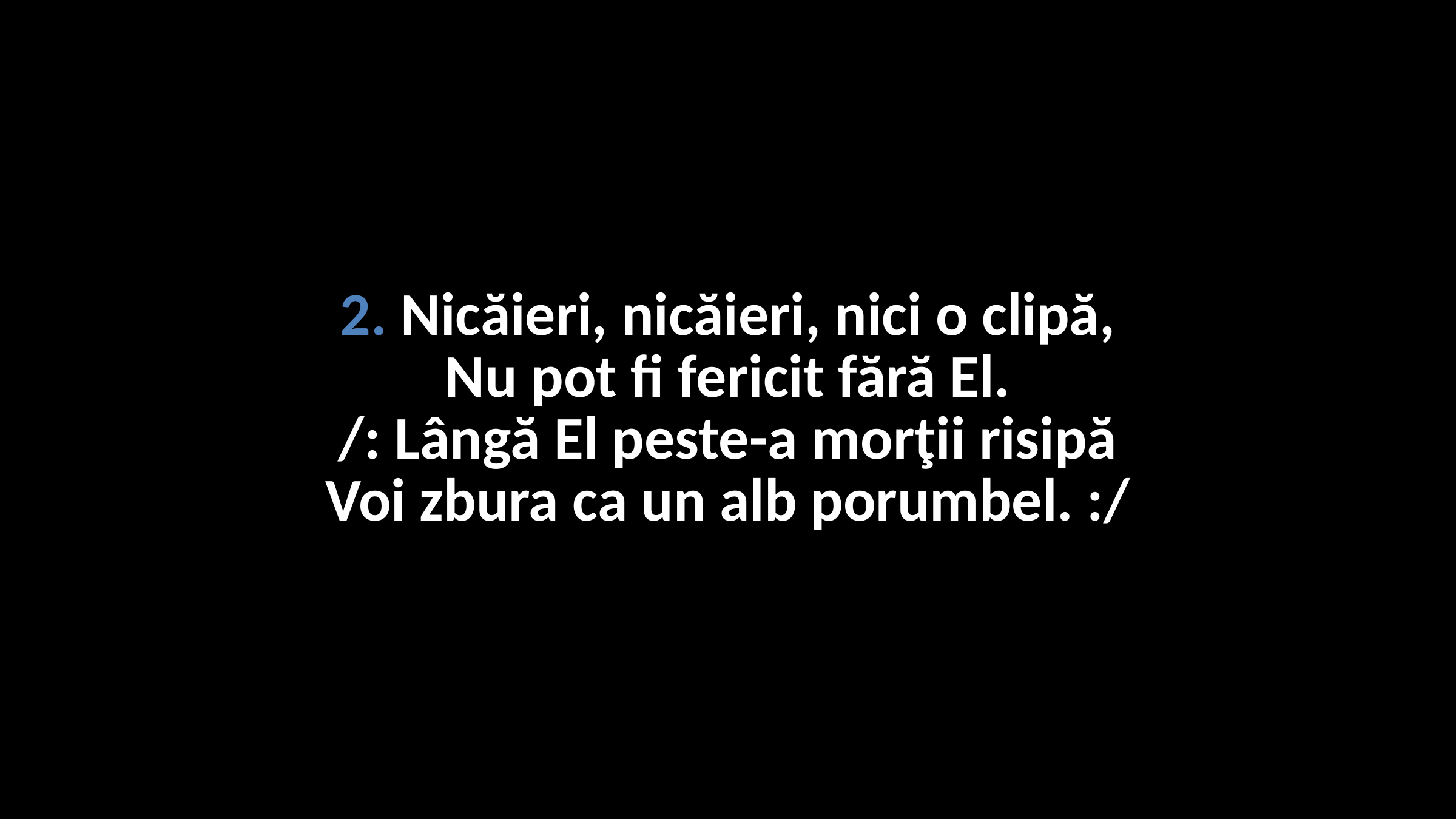

# 2. Nicăieri, nicăieri, nici o clipă, Nu pot fi fericit fără El. /: Lângă El peste-a morţii risipă Voi zbura ca un alb porumbel. :/